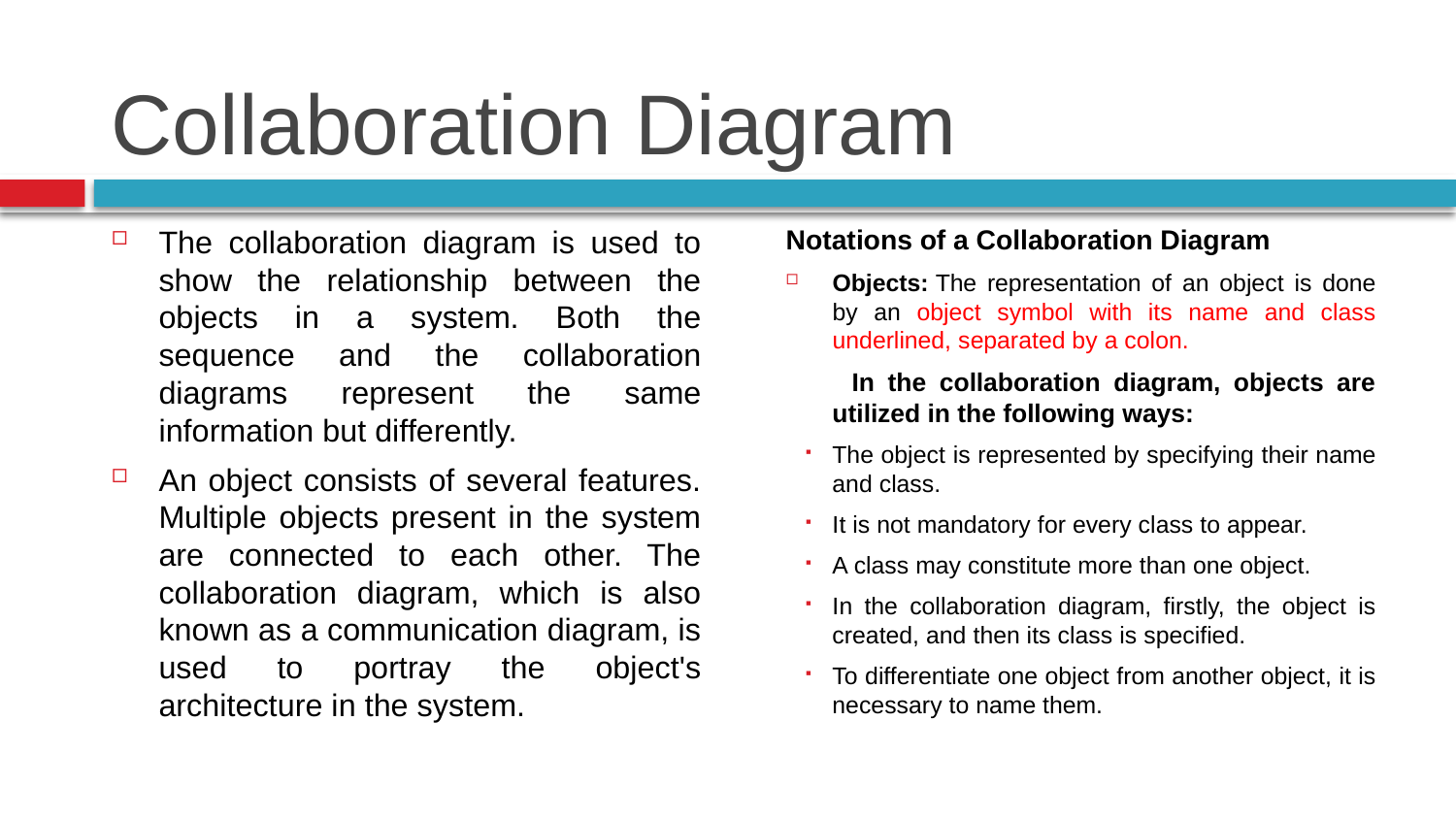

# Collaboration Diagram
Notations of a Collaboration Diagram
Objects: The representation of an object is done by an object symbol with its name and class underlined, separated by a colon.
   In the collaboration diagram, objects are utilized in the following ways:
The object is represented by specifying their name and class.
It is not mandatory for every class to appear.
A class may constitute more than one object.
In the collaboration diagram, firstly, the object is created, and then its class is specified.
To differentiate one object from another object, it is necessary to name them.

The collaboration diagram is used to show the relationship between the objects in a system. Both the sequence and the collaboration diagrams represent the same information but differently.
An object consists of several features. Multiple objects present in the system are connected to each other. The collaboration diagram, which is also known as a communication diagram, is used to portray the object's architecture in the system.